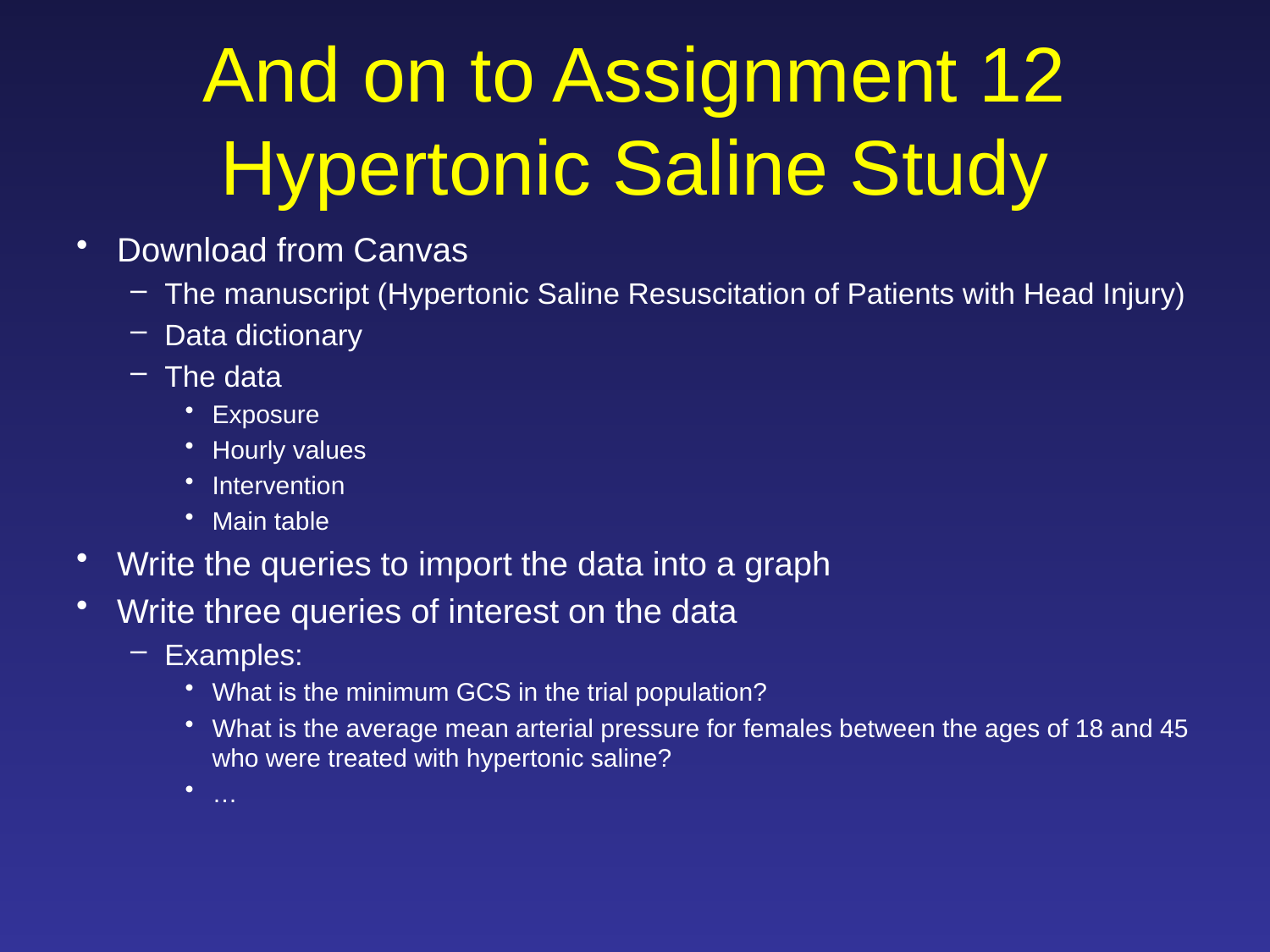

# And on to Assignment 12 Hypertonic Saline Study
Download from Canvas
The manuscript (Hypertonic Saline Resuscitation of Patients with Head Injury)
Data dictionary
The data
Exposure
Hourly values
Intervention
Main table
Write the queries to import the data into a graph
Write three queries of interest on the data
Examples:
What is the minimum GCS in the trial population?
What is the average mean arterial pressure for females between the ages of 18 and 45 who were treated with hypertonic saline?
…